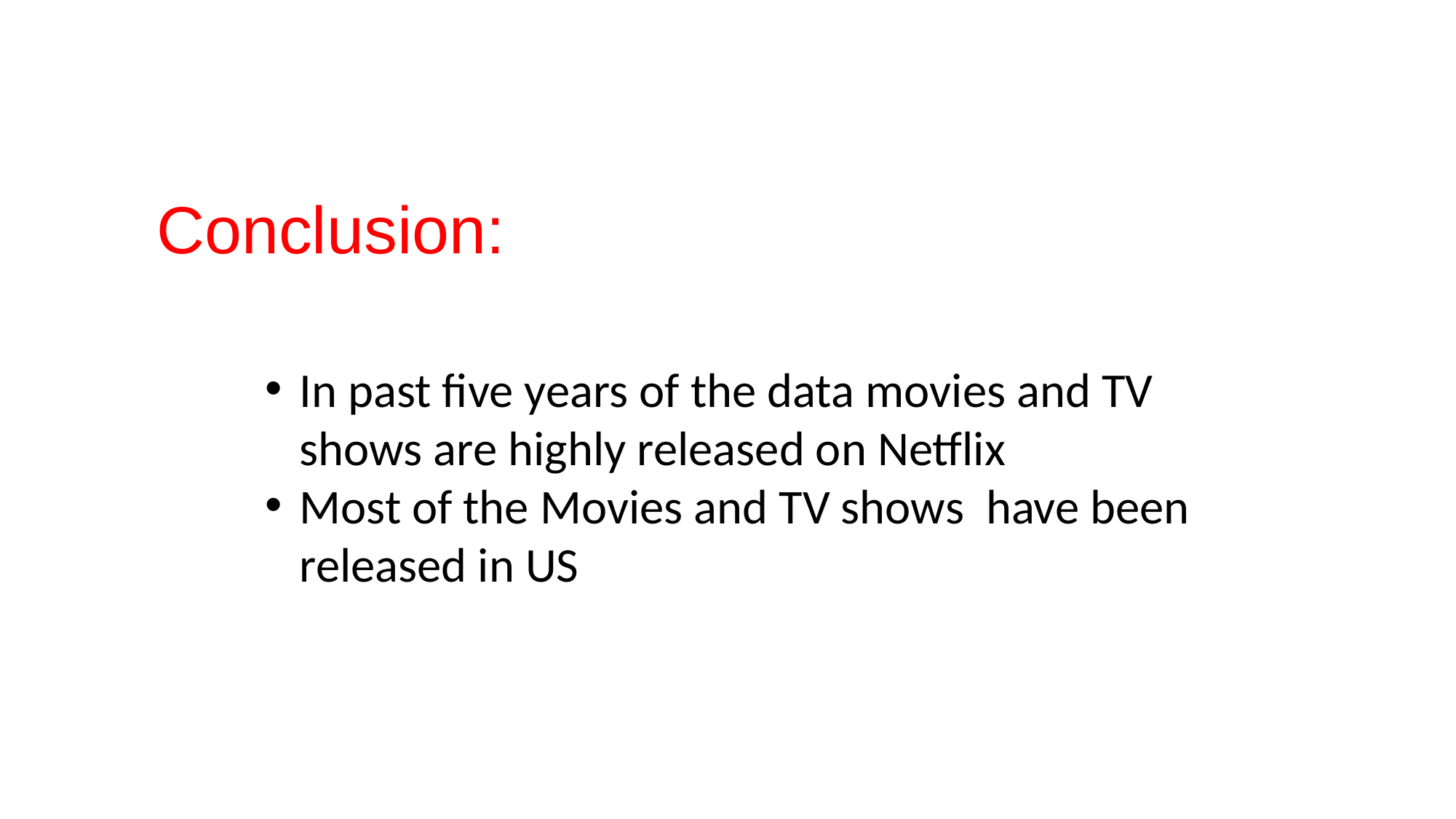

# Conclusion:
In past five years of the data movies and TV shows are highly released on Netflix
Most of the Movies and TV shows  have been released in US